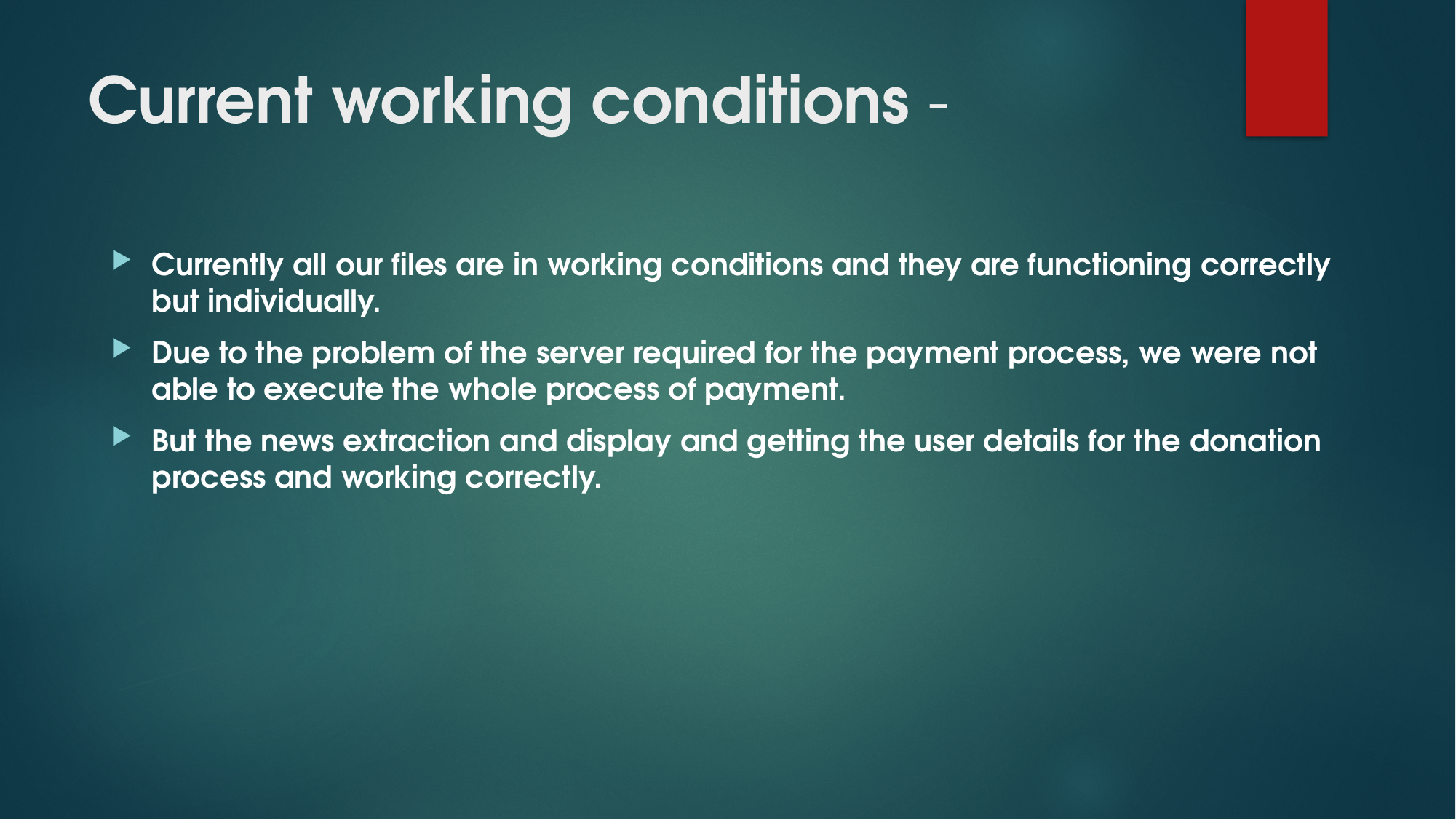

# Current working conditions -
Currently all our files are in working conditions and they are functioning correctly but individually.
Due to the problem of the server required for the payment process, we were not able to execute the whole process of payment.
But the news extraction and display and getting the user details for the donation process and working correctly.